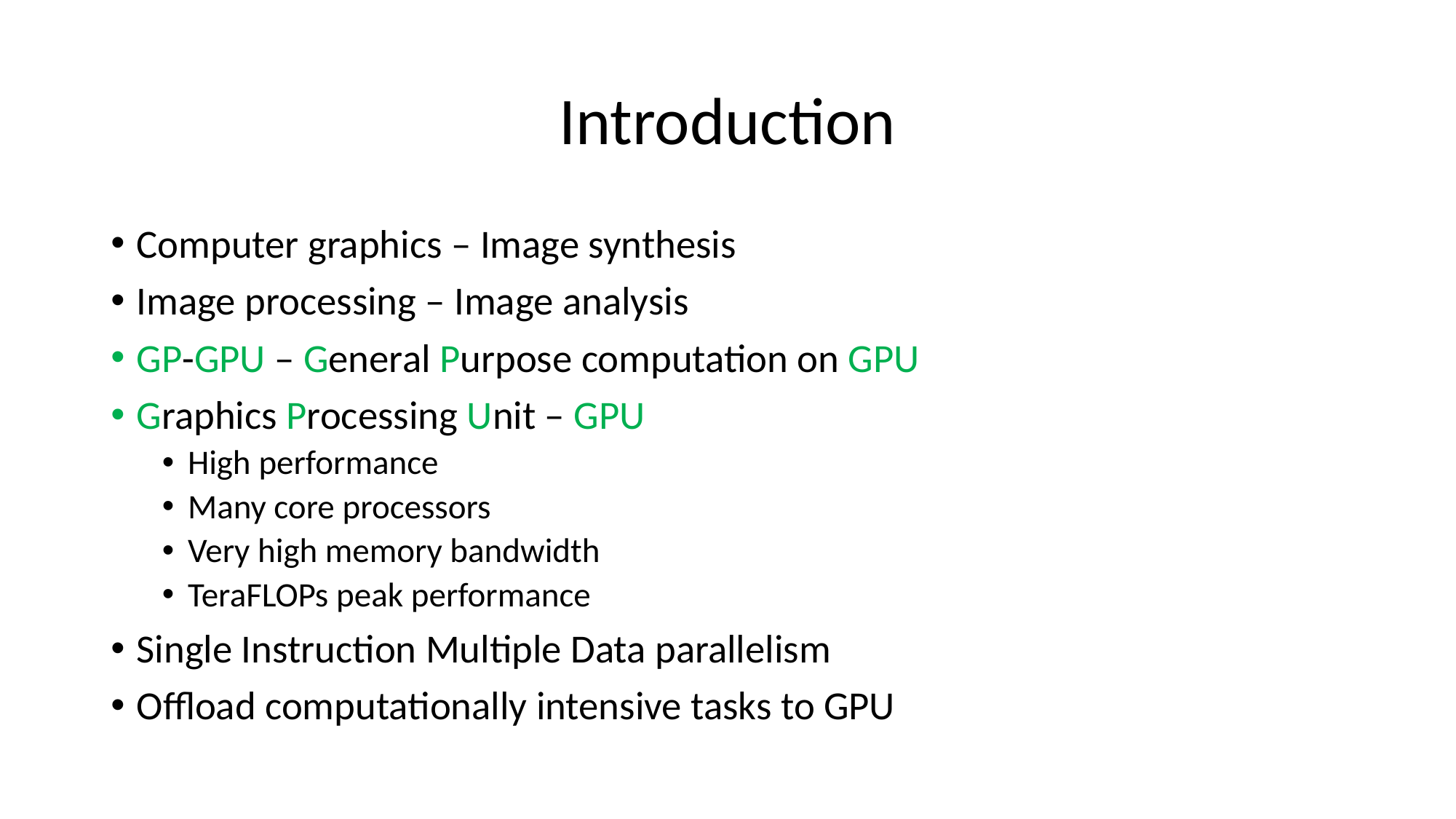

# Introduction
Computer graphics – Image synthesis
Image processing – Image analysis
GP-GPU – General Purpose computation on GPU
Graphics Processing Unit – GPU
High performance
Many core processors
Very high memory bandwidth
TeraFLOPs peak performance
Single Instruction Multiple Data parallelism
Offload computationally intensive tasks to GPU